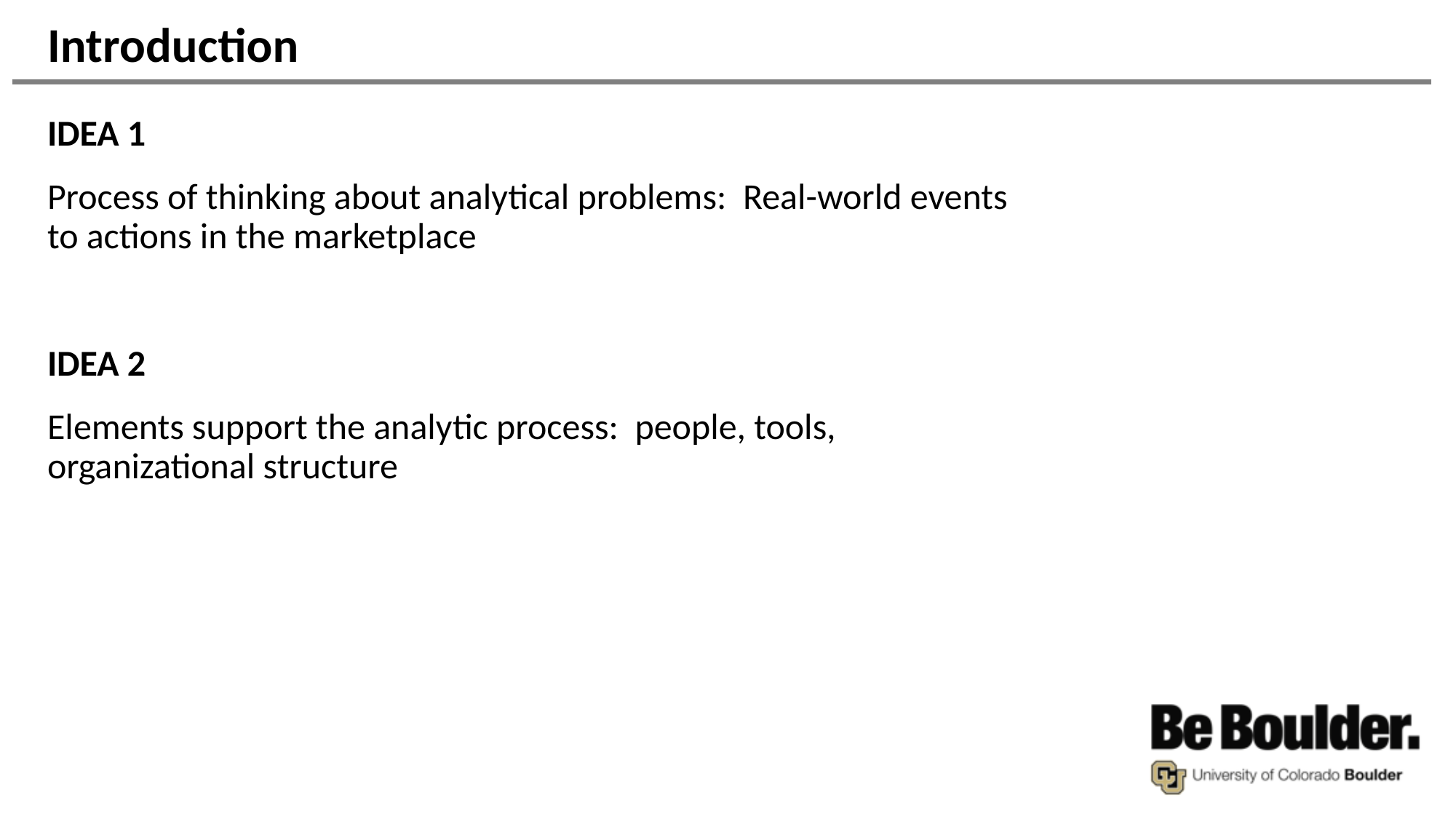

# Introduction
IDEA 1
Process of thinking about analytical problems:  Real-world events to actions in the marketplace

IDEA 2
Elements support the analytic process:  people, tools, organizational structure